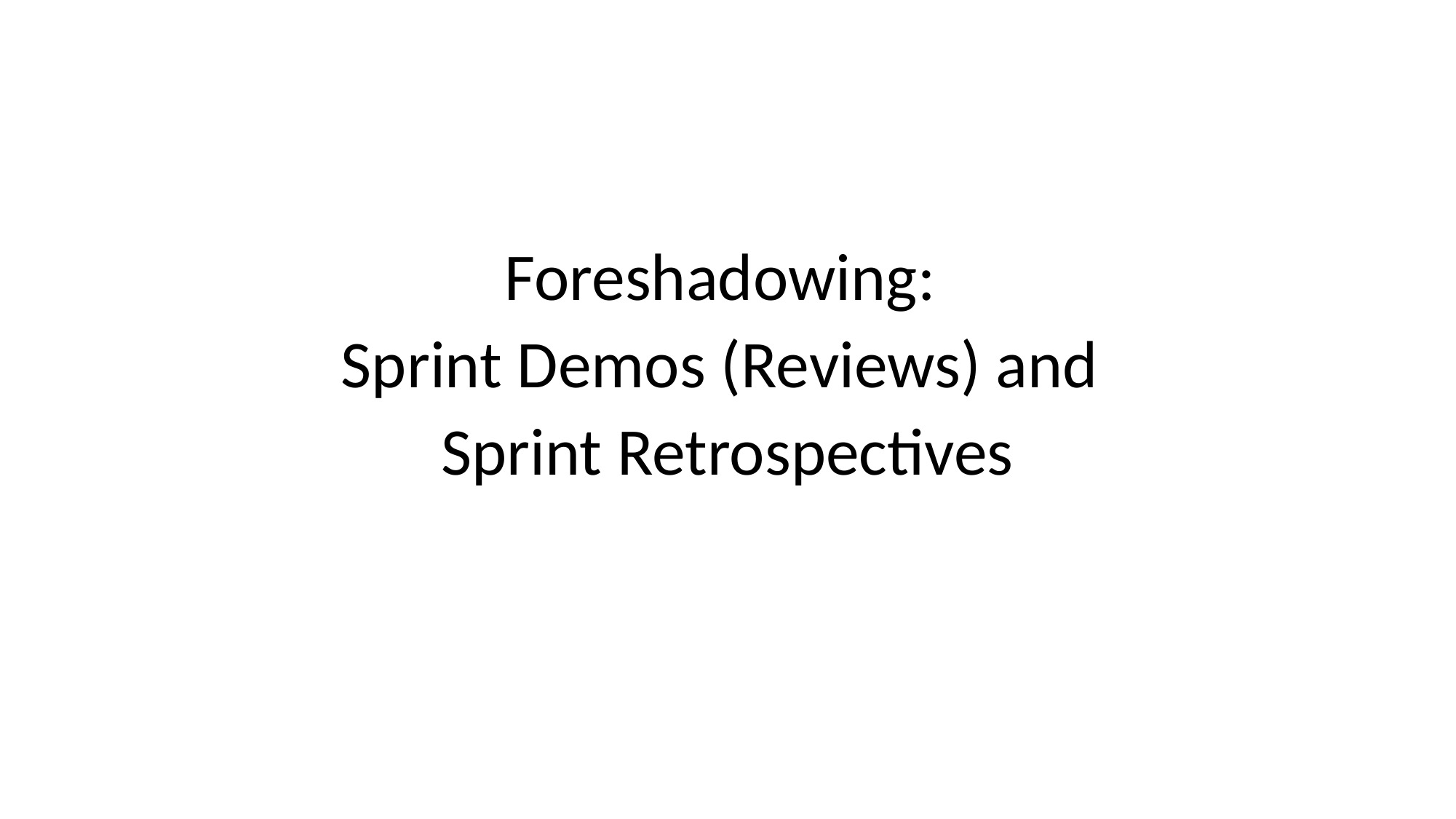

Foreshadowing:
Sprint Demos (Reviews) and
Sprint Retrospectives